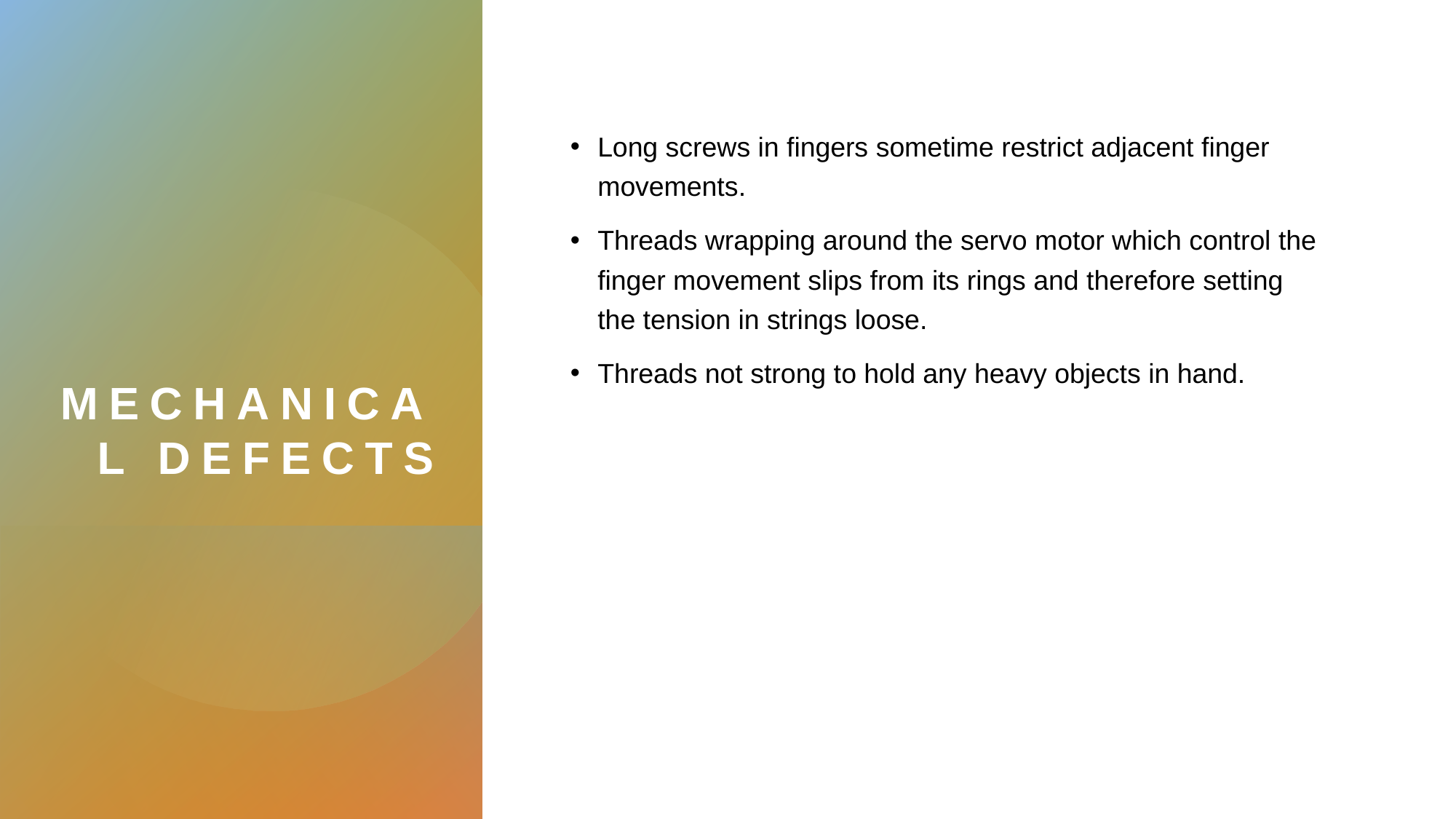

# Mechanical defects
Long screws in fingers sometime restrict adjacent finger movements.
Threads wrapping around the servo motor which control the finger movement slips from its rings and therefore setting the tension in strings loose.
Threads not strong to hold any heavy objects in hand.